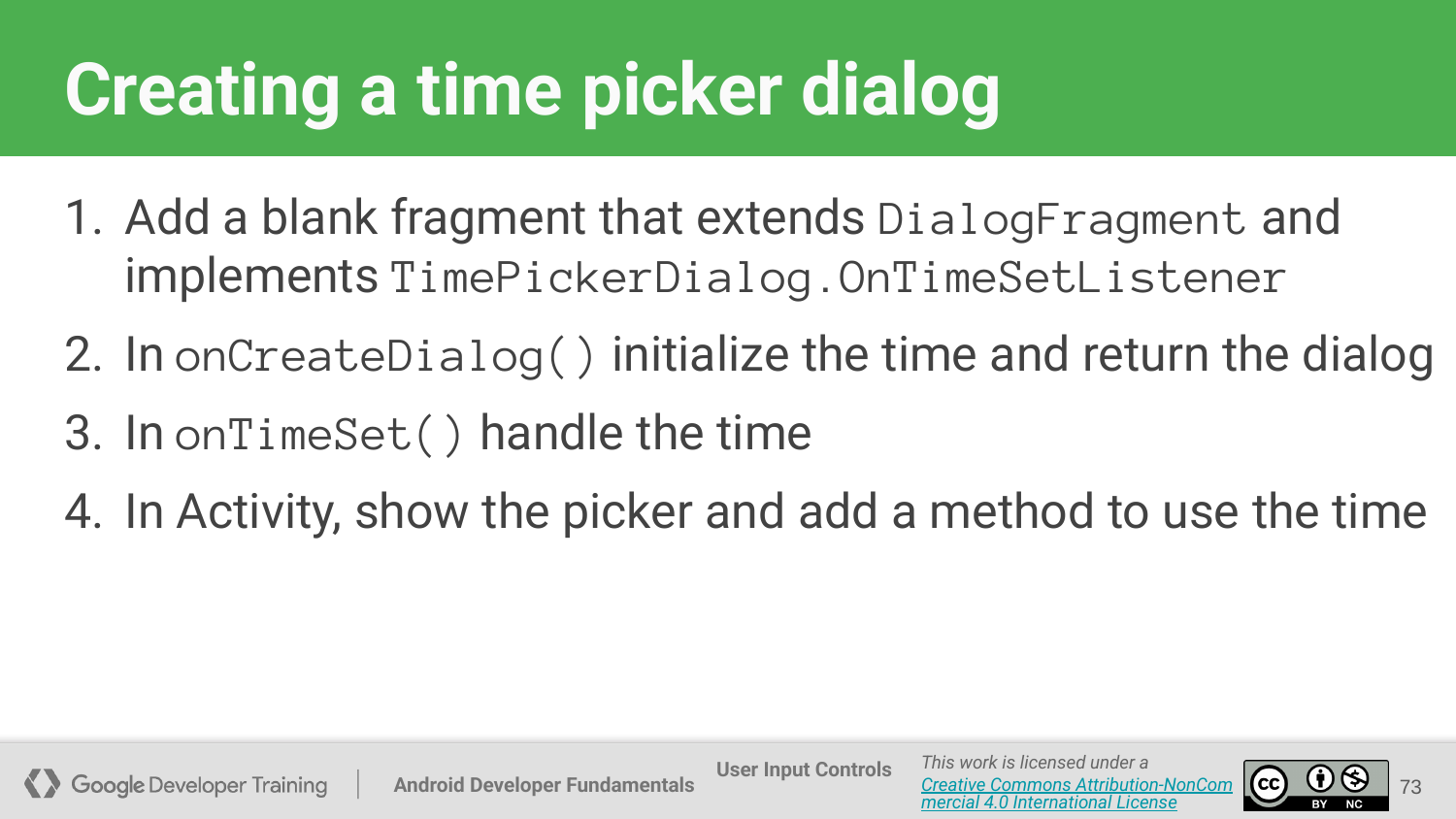

# Creating a time picker dialog
Add a blank fragment that extends DialogFragment and implements TimePickerDialog.OnTimeSetListener
In onCreateDialog() initialize the time and return the dialog
In onTimeSet() handle the time
In Activity, show the picker and add a method to use the time

73